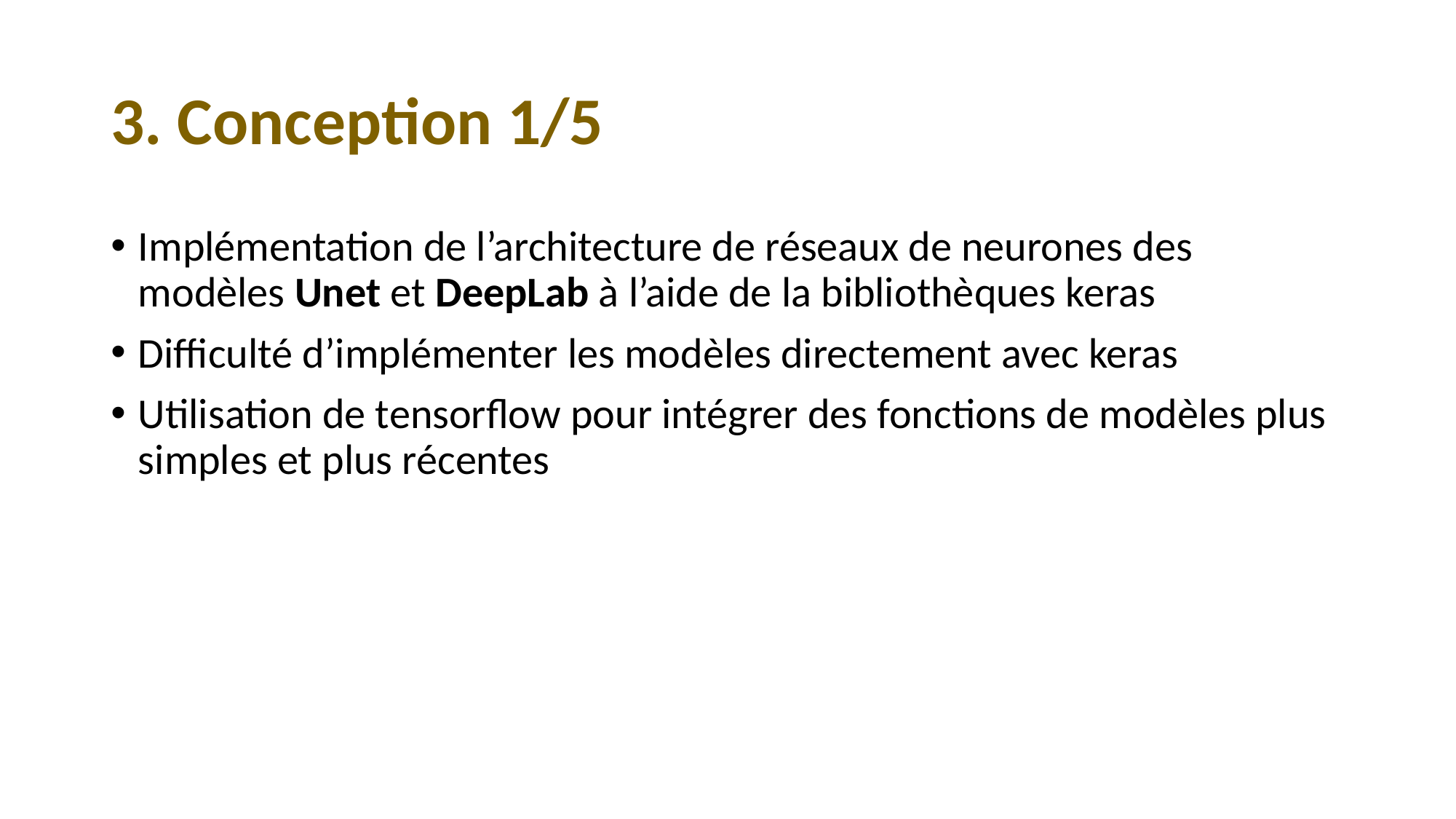

# 3. Conception 1/5
Implémentation de l’architecture de réseaux de neurones des modèles Unet et DeepLab à l’aide de la bibliothèques keras
Difficulté d’implémenter les modèles directement avec keras
Utilisation de tensorflow pour intégrer des fonctions de modèles plus simples et plus récentes